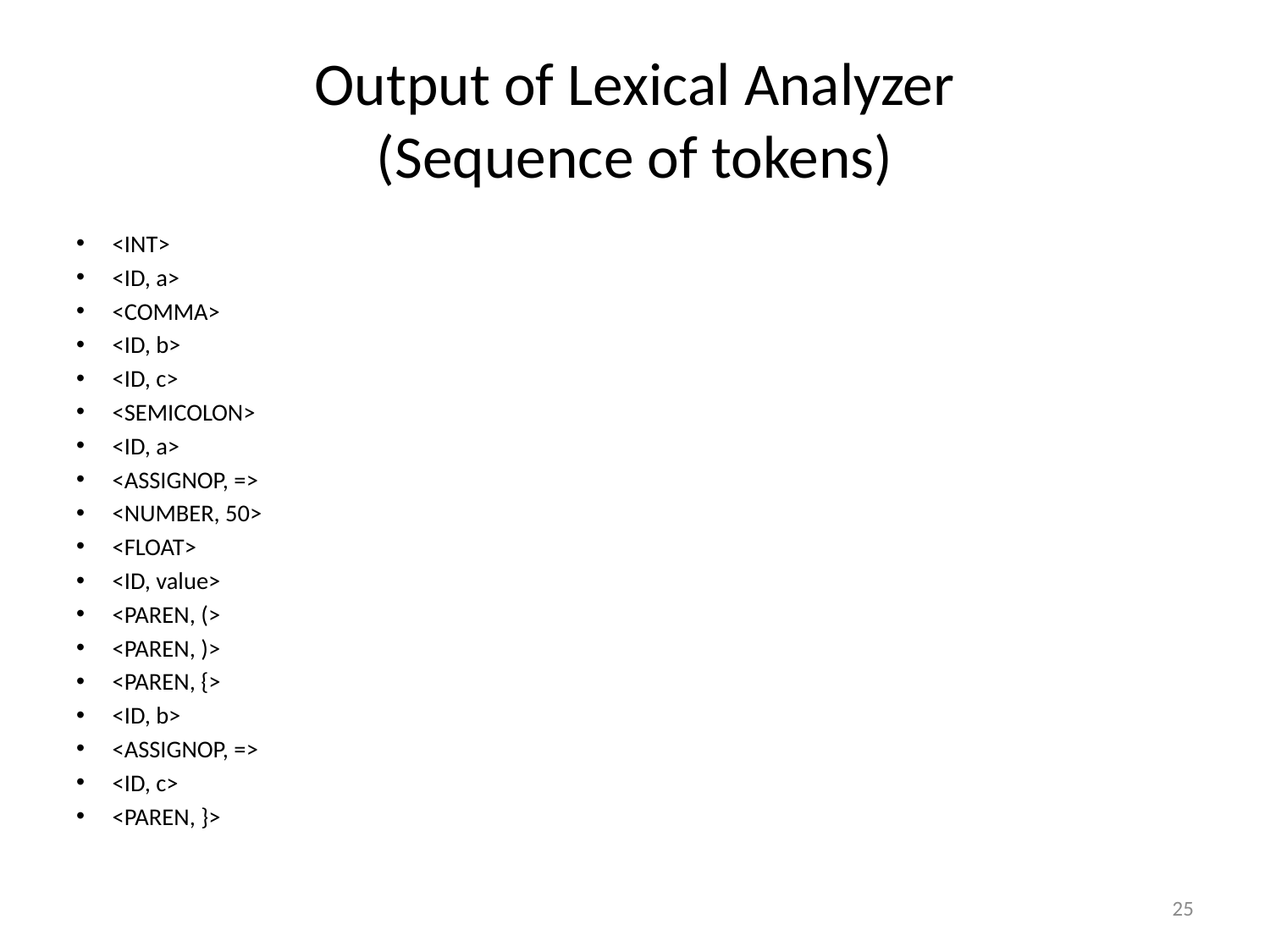

# Output of Lexical Analyzer (Sequence of tokens)
<INT>
<ID, a>
<COMMA>
<ID, b>
<ID, c>
<SEMICOLON>
<ID, a>
<ASSIGNOP, =>
<NUMBER, 50>
<FLOAT>
<ID, value>
<PAREN, (>
<PAREN, )>
<PAREN, {>
<ID, b>
<ASSIGNOP, =>
<ID, c>
<PAREN, }>

25